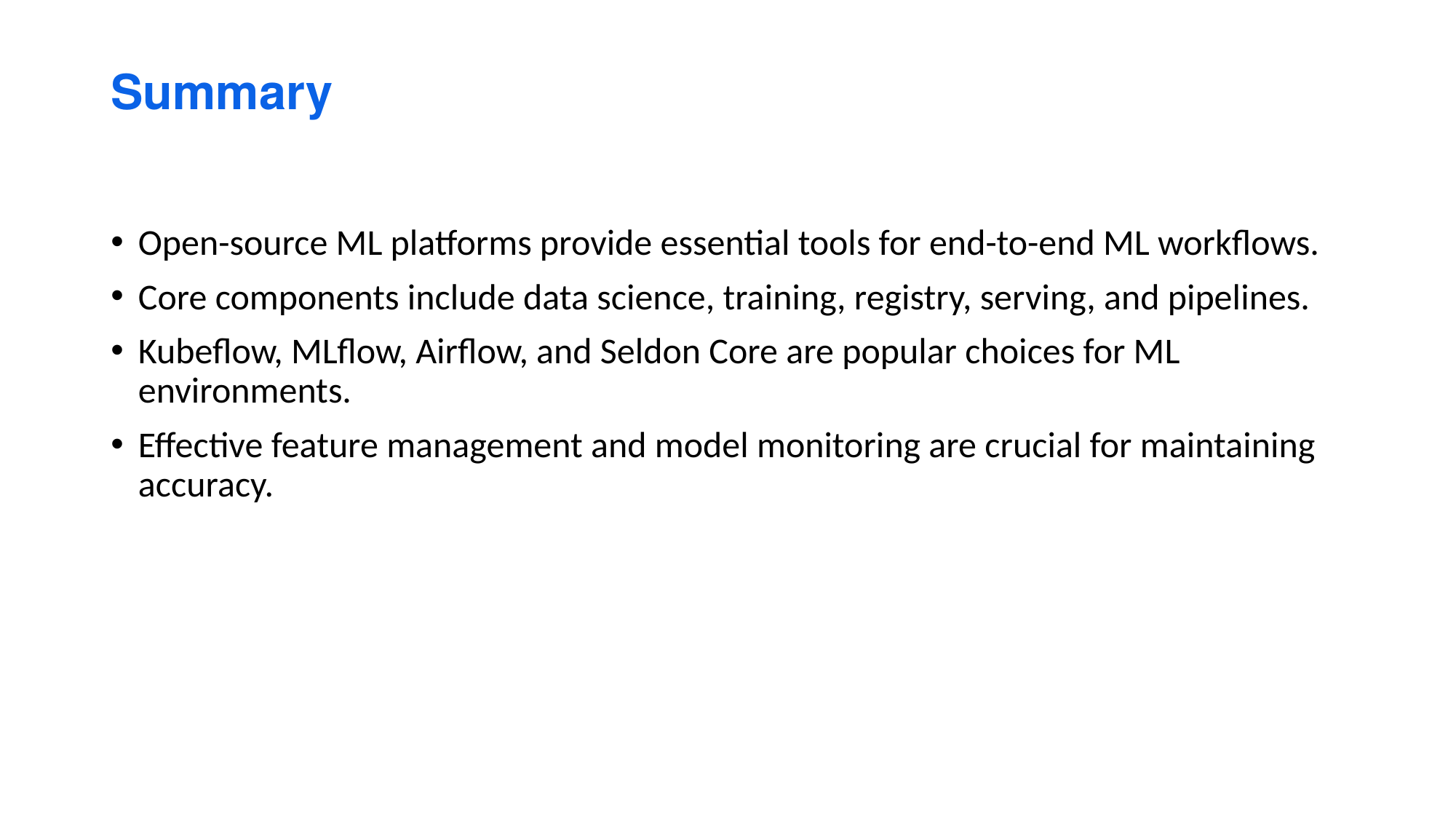

# Summary
Open-source ML platforms provide essential tools for end-to-end ML workflows.
Core components include data science, training, registry, serving, and pipelines.
Kubeflow, MLflow, Airflow, and Seldon Core are popular choices for ML environments.
Effective feature management and model monitoring are crucial for maintaining accuracy.